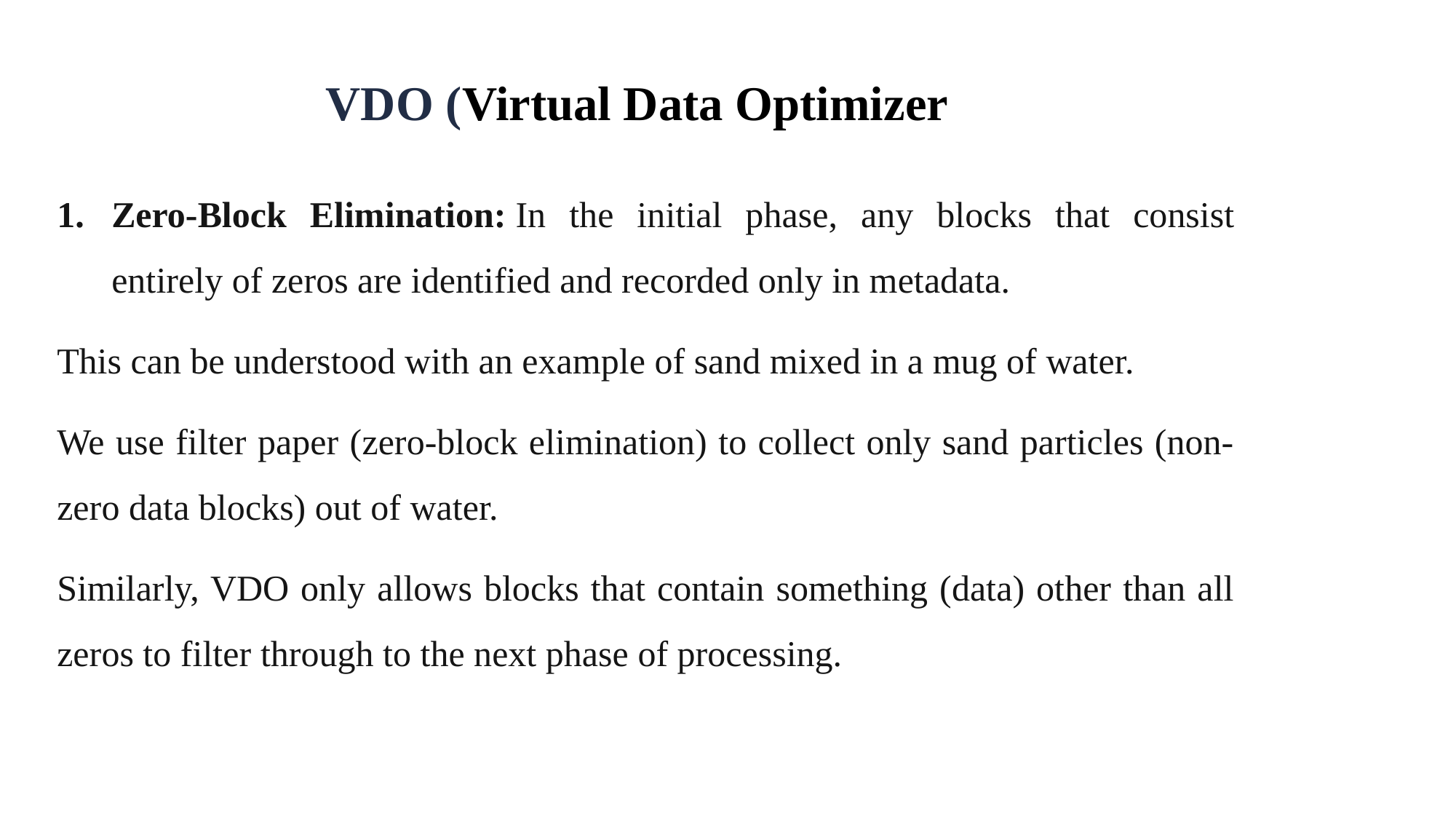

# VDO (Virtual Data Optimizer
Zero-Block Elimination: In the initial phase, any blocks that consist entirely of zeros are identified and recorded only in metadata.
This can be understood with an example of sand mixed in a mug of water.
We use filter paper (zero-block elimination) to collect only sand particles (non-zero data blocks) out of water.
Similarly, VDO only allows blocks that contain something (data) other than all zeros to filter through to the next phase of processing.